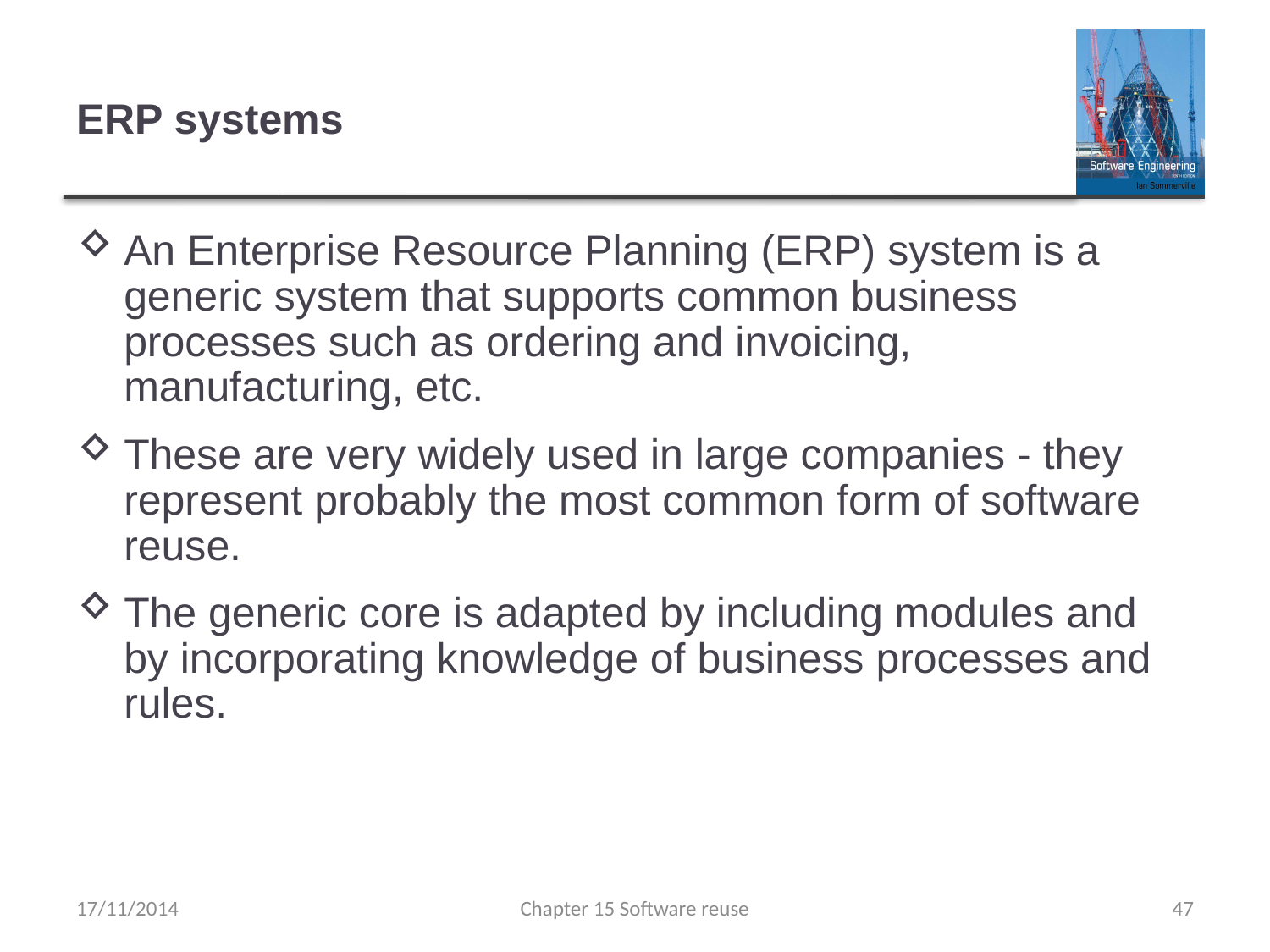

# ERP systems
An Enterprise Resource Planning (ERP) system is a generic system that supports common business processes such as ordering and invoicing, manufacturing, etc.
These are very widely used in large companies - they represent probably the most common form of software reuse.
The generic core is adapted by including modules and by incorporating knowledge of business processes and rules.
17/11/2014
Chapter 15 Software reuse
47